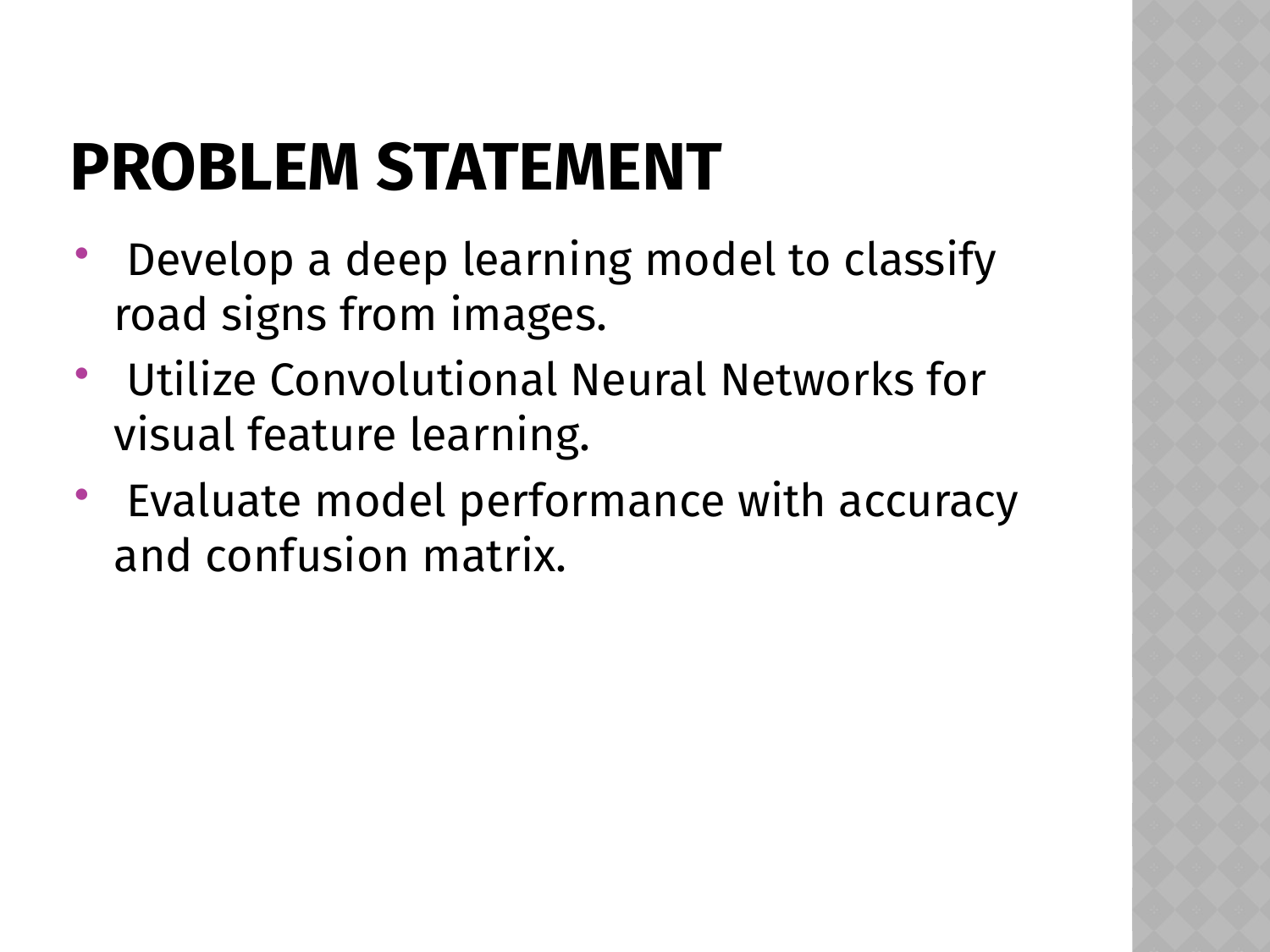

# Problem Statement
 Develop a deep learning model to classify road signs from images.
 Utilize Convolutional Neural Networks for visual feature learning.
 Evaluate model performance with accuracy and confusion matrix.